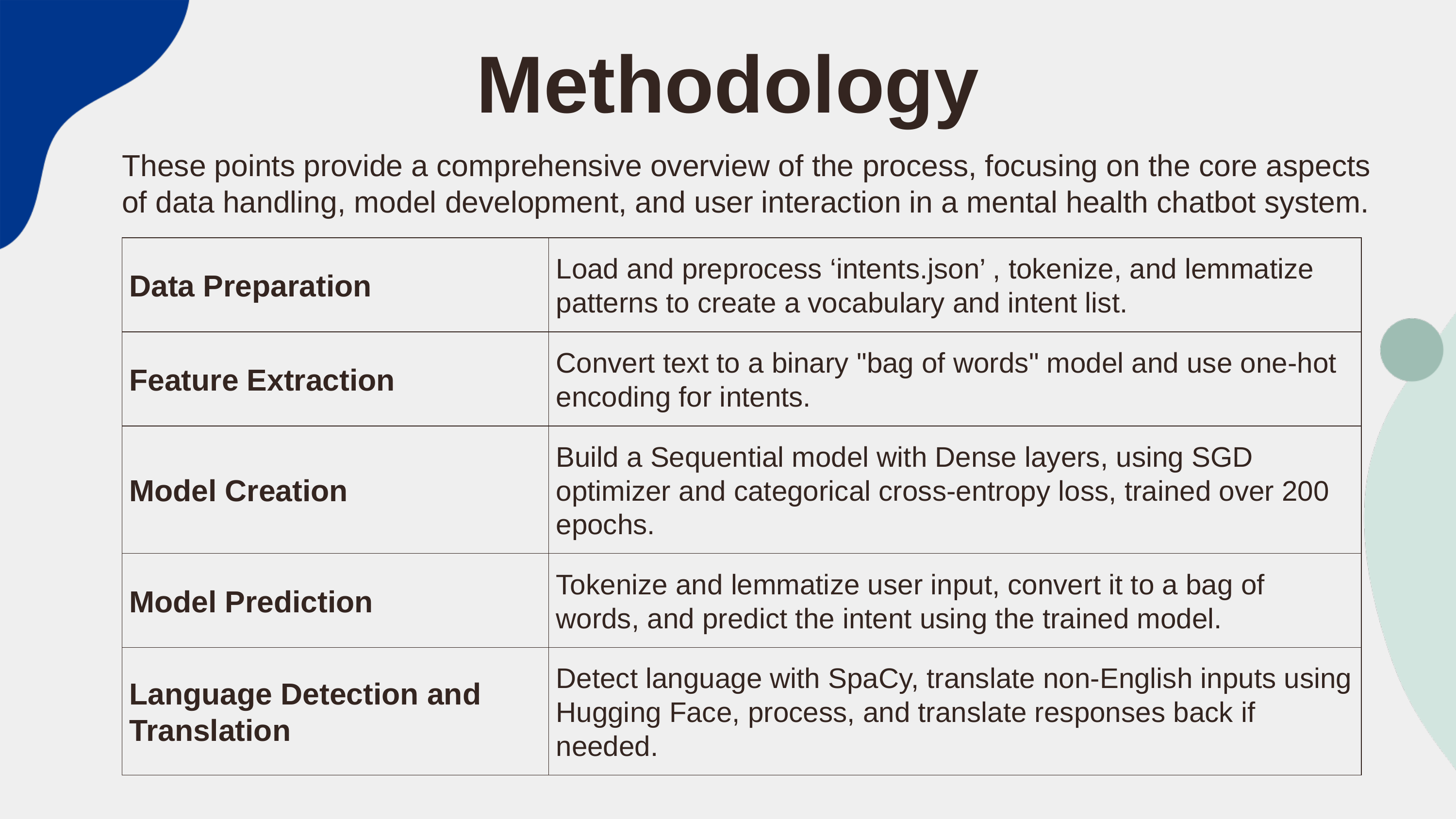

Methodology
These points provide a comprehensive overview of the process, focusing on the core aspects of data handling, model development, and user interaction in a mental health chatbot system.
| Data Preparation | Load and preprocess ‘intents.json’ , tokenize, and lemmatize patterns to create a vocabulary and intent list. |
| --- | --- |
| Feature Extraction | Convert text to a binary "bag of words" model and use one-hot encoding for intents. |
| Model Creation | Build a Sequential model with Dense layers, using SGD optimizer and categorical cross-entropy loss, trained over 200 epochs. |
| Model Prediction | Tokenize and lemmatize user input, convert it to a bag of words, and predict the intent using the trained model. |
| Language Detection and Translation | Detect language with SpaCy, translate non-English inputs using Hugging Face, process, and translate responses back if needed. |